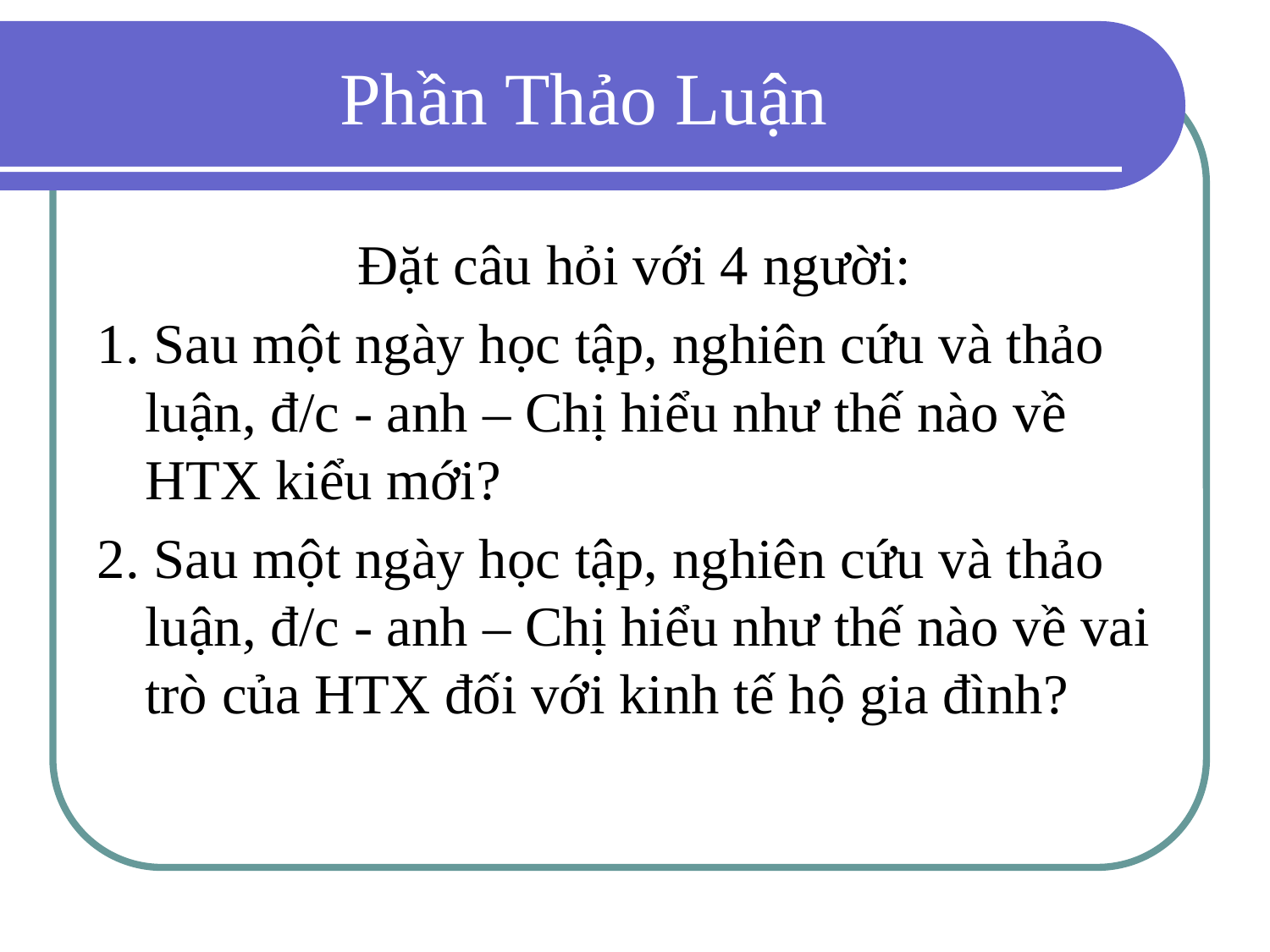

# Phần Thảo Luận
Đặt câu hỏi với 4 người:
1. Sau một ngày học tập, nghiên cứu và thảo luận, đ/c - anh – Chị hiểu như thế nào về HTX kiểu mới?
2. Sau một ngày học tập, nghiên cứu và thảo luận, đ/c - anh – Chị hiểu như thế nào về vai trò của HTX đối với kinh tế hộ gia đình?